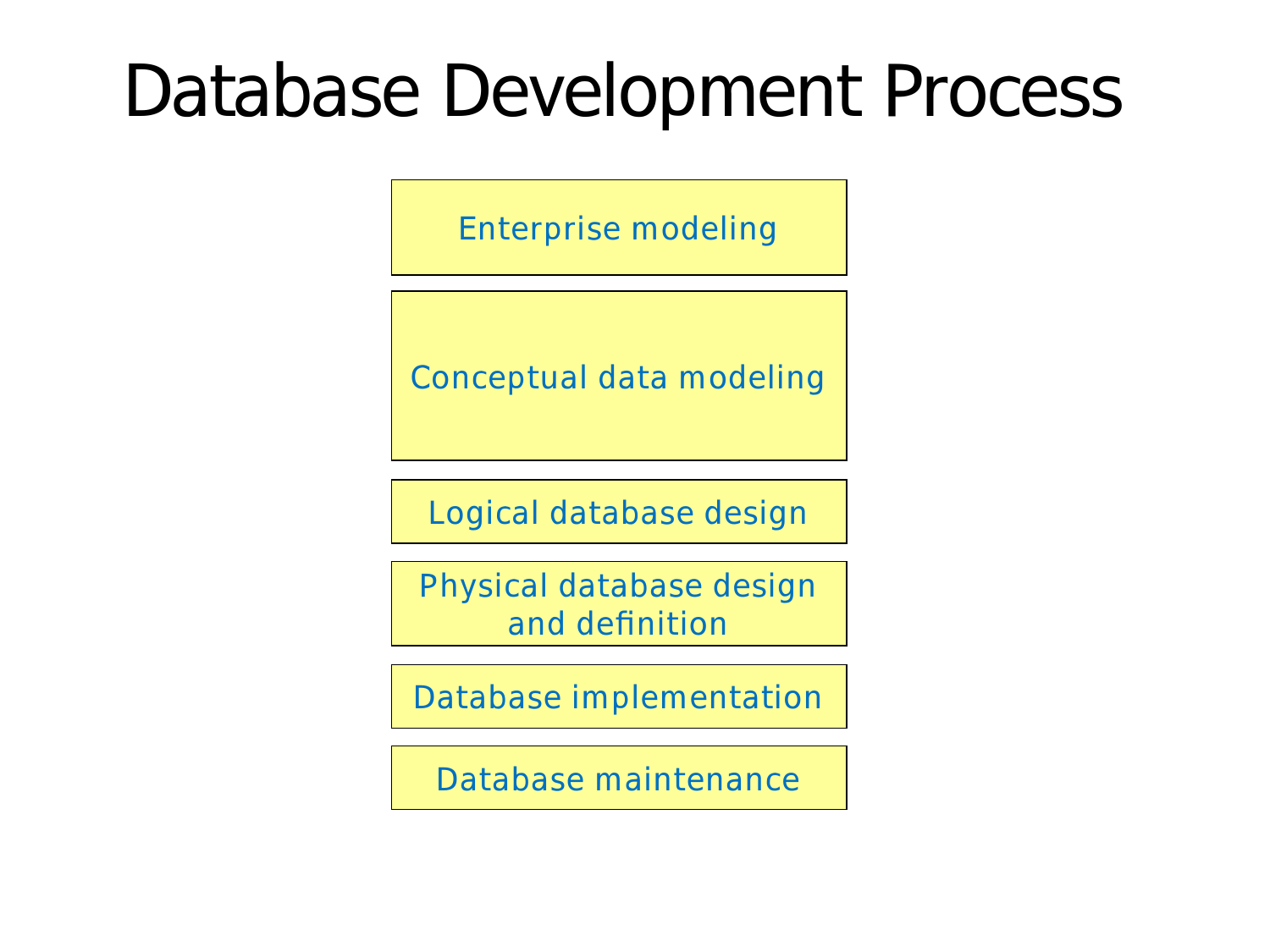

# Database Development Process
Enterprise modeling
Conceptual data modeling
Logical database design
Physical database design and definition
Database implementation
Database maintenance